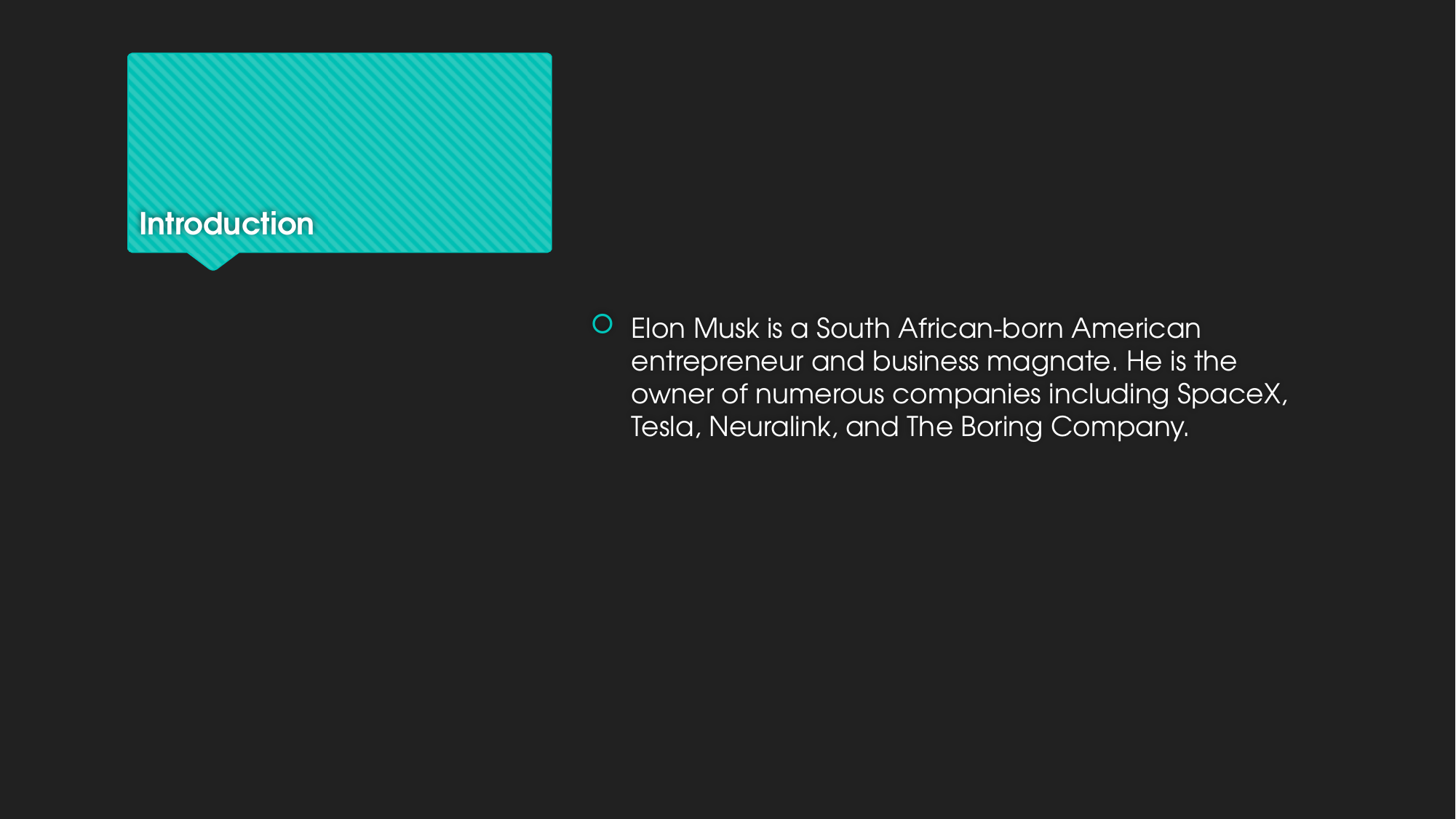

# Introduction
Elon Musk is a South African-born American entrepreneur and business magnate. He is the owner of numerous companies including SpaceX, Tesla, Neuralink, and The Boring Company.